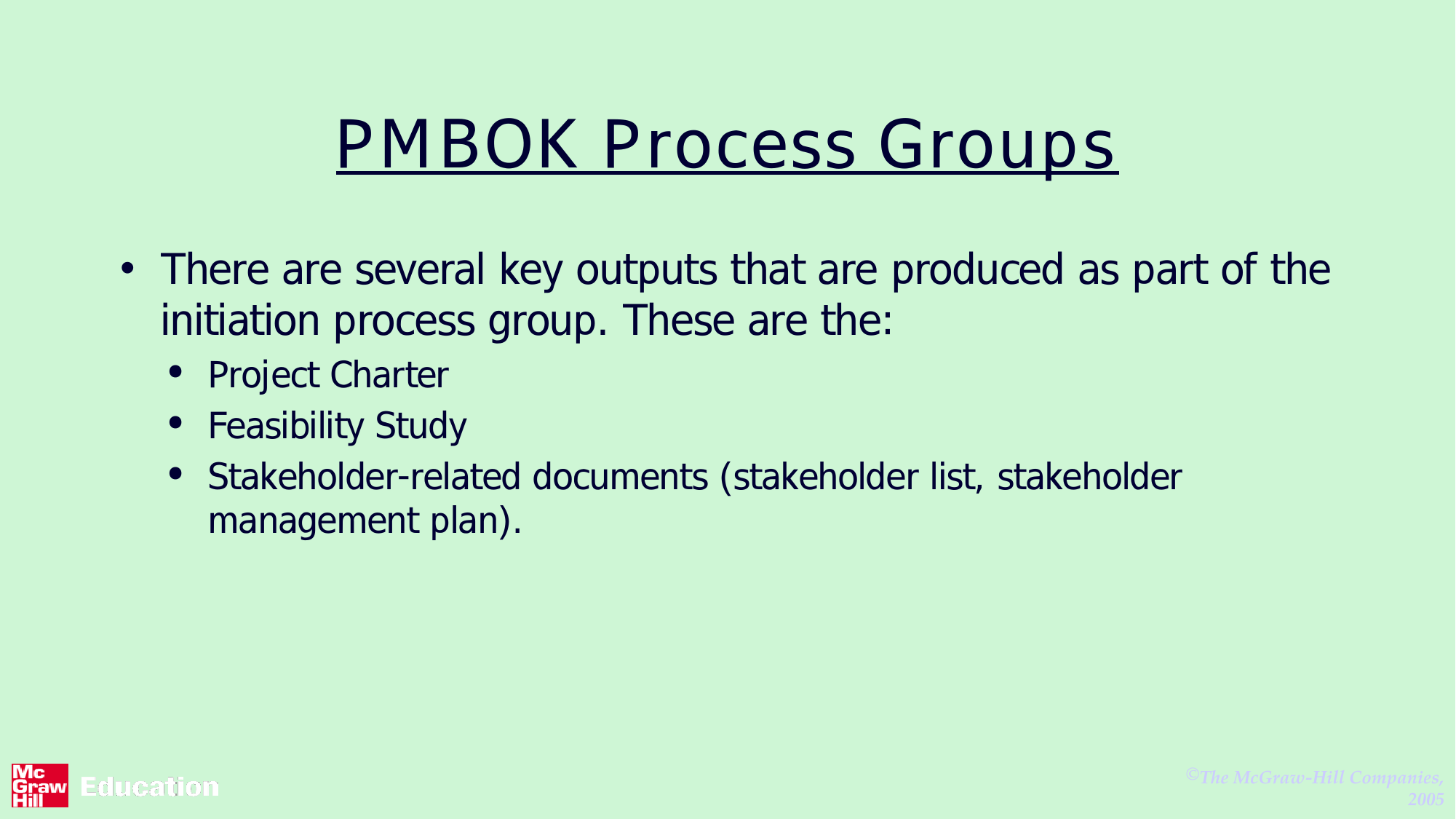

# PMBOK Process Groups
There are several key outputs that are produced as part of the initiation process group. These are the:
Project Charter
Feasibility Study
Stakeholder-related documents (stakeholder list, stakeholder management plan).